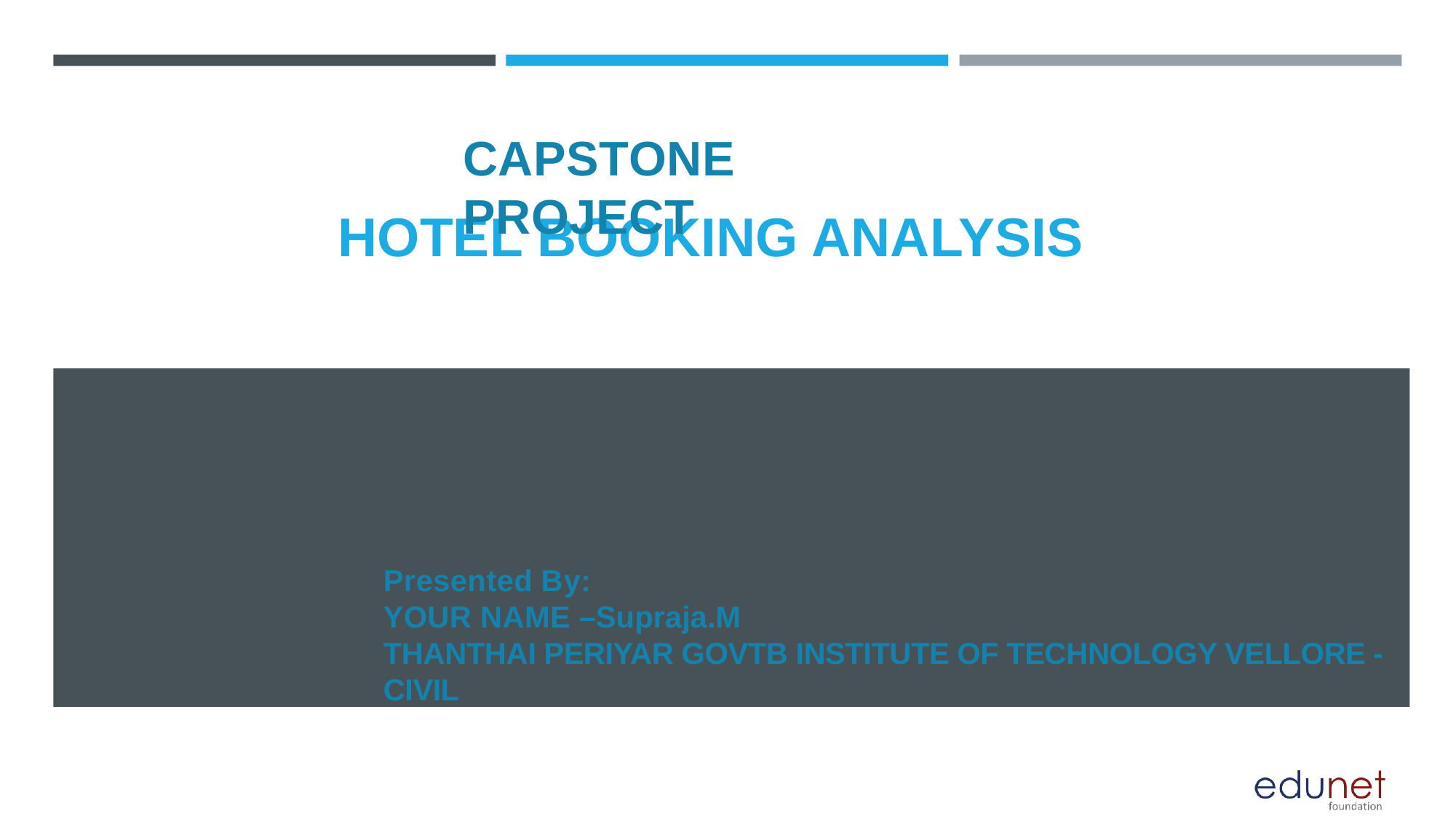

# CAPSTONE PROJECT
HOTEL BOOKING ANALYSIS

Presented By:
YOUR NAME –Supraja.M
THANTHAI PERIYAR GOVTB INSTITUTE OF TECHNOLOGY VELLORE -CIVIL